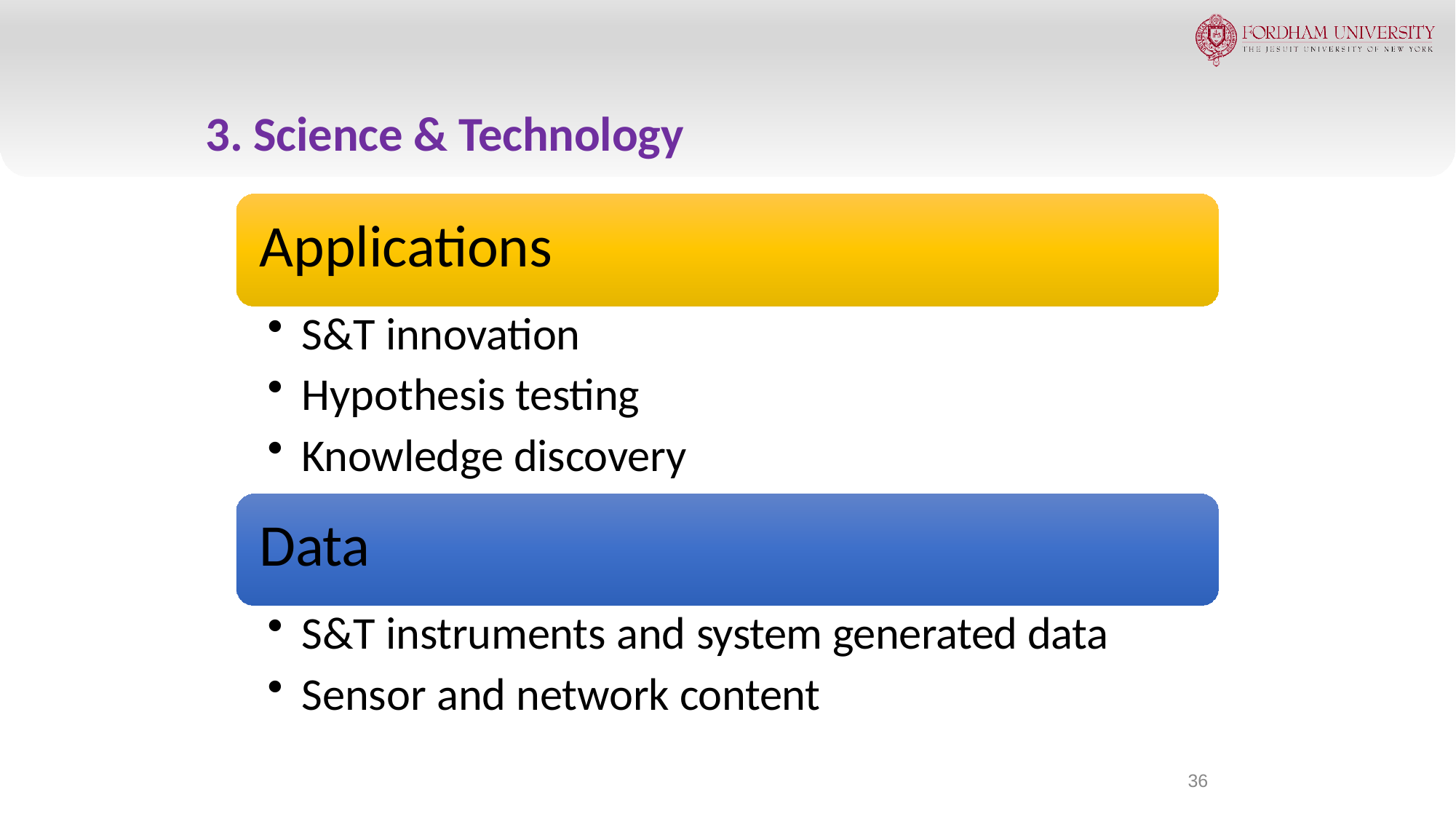

3. Science & Technology

# Applications
S&T innovation
Hypothesis testing
Knowledge discovery
Data
S&T instruments and system generated data
Sensor and network content

36